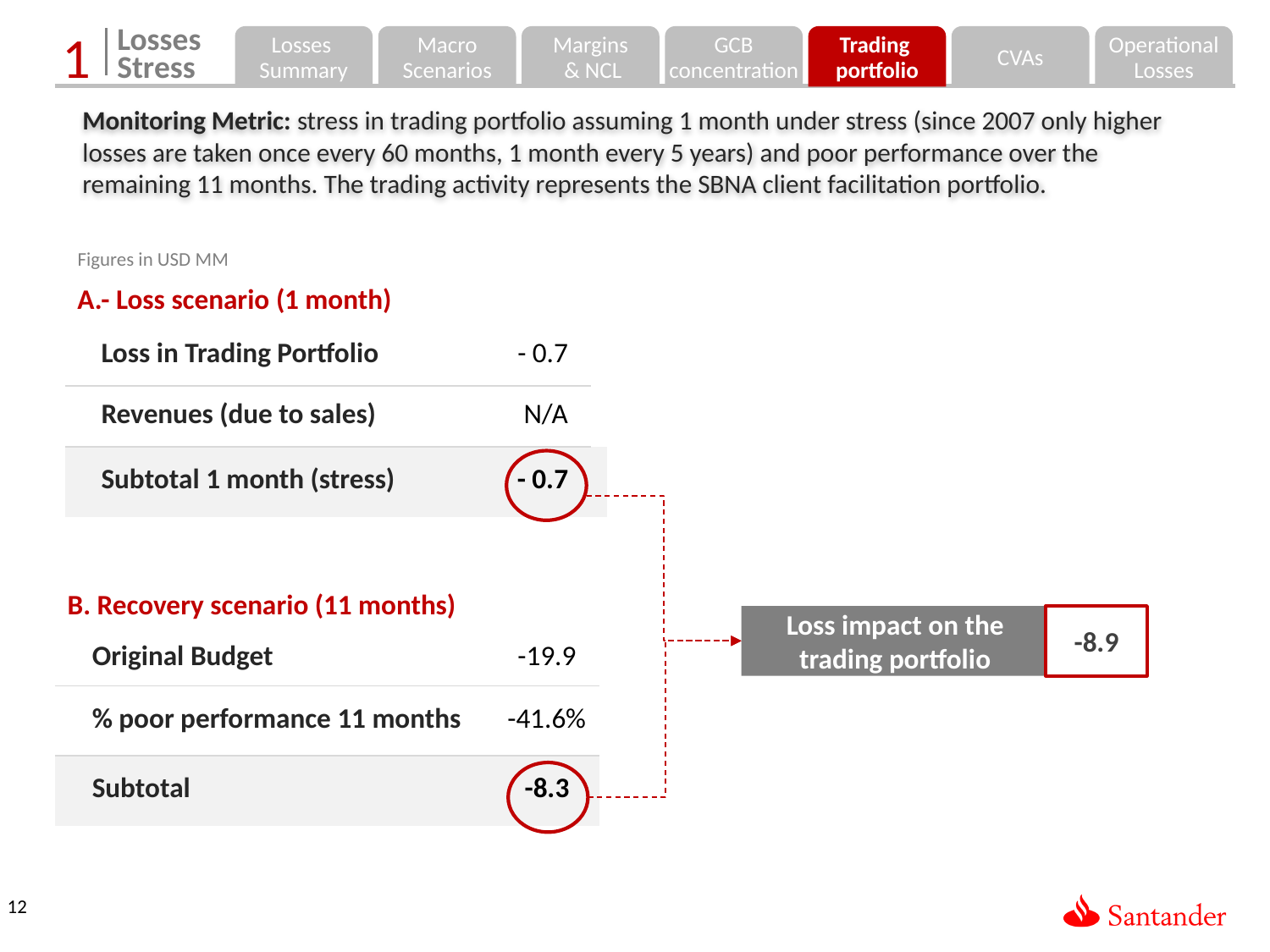

Losses
Stress
Losses
Summary
Macro
Scenarios
Margins
 & NCL
GCB
concentration
Trading
portfolio
CVAs
Operational
Losses
1
Monitoring Metric: stress in trading portfolio assuming 1 month under stress (since 2007 only higher losses are taken once every 60 months, 1 month every 5 years) and poor performance over the remaining 11 months. The trading activity represents the SBNA client facilitation portfolio.
Figures in USD MM
| A.- Loss scenario (1 month) |  |  |
| --- | --- | --- |
| Loss in Trading Portfolio | - 0.7 |  |
| Revenues (due to sales) | N/A |  |
| Subtotal 1 month (stress) | - 0.7 |  |

| B. Recovery scenario (11 months) |  |  |
| --- | --- | --- |
| Original Budget | -19.9 |  |
| % poor performance 11 months | -41.6% |  |
| Subtotal | -8.3 |  |
Loss impact on the trading portfolio
-8.9